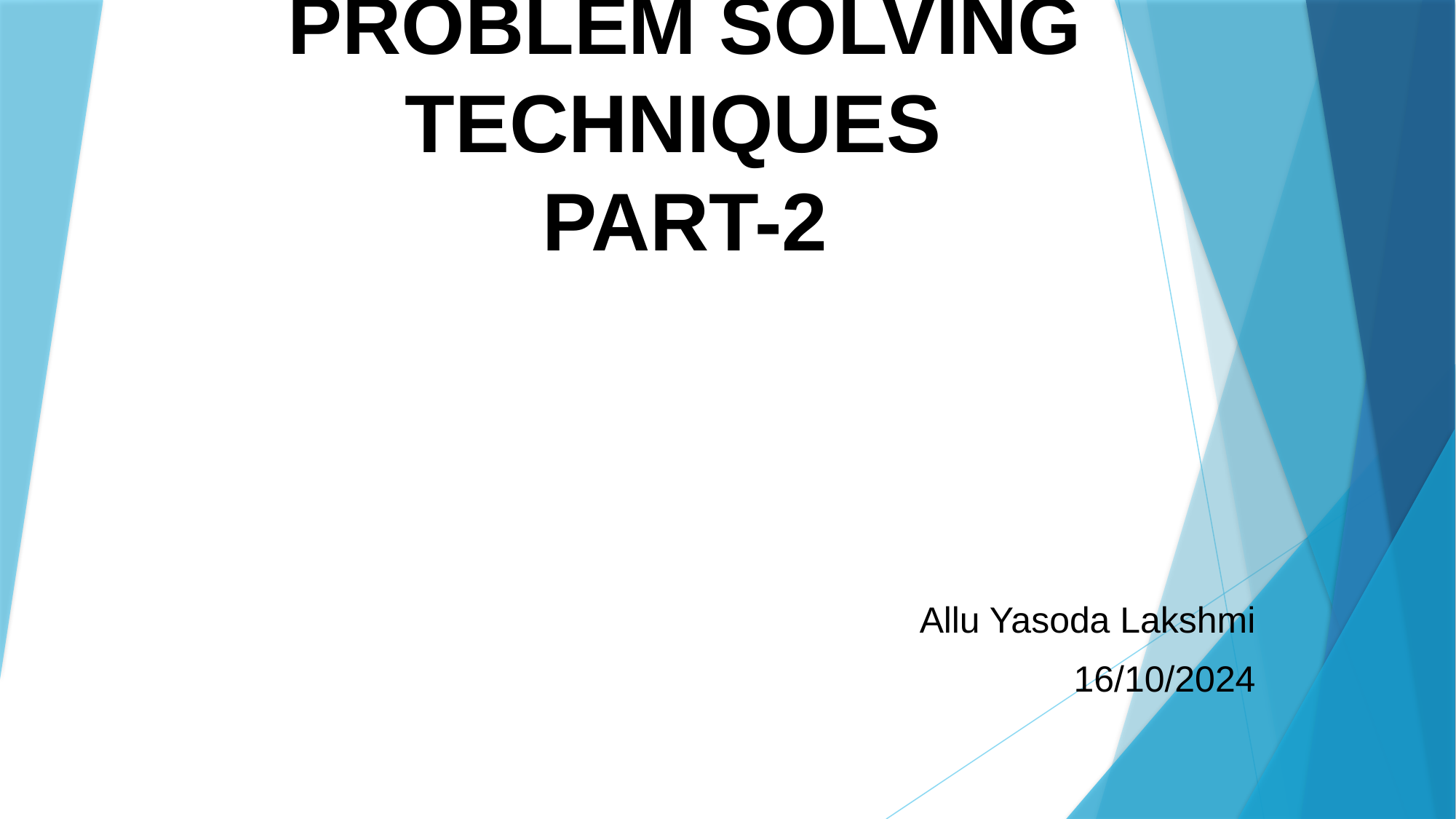

# PROBLEM SOLVING TECHNIQUES  PART-2
Allu Yasoda Lakshmi
16/10/2024